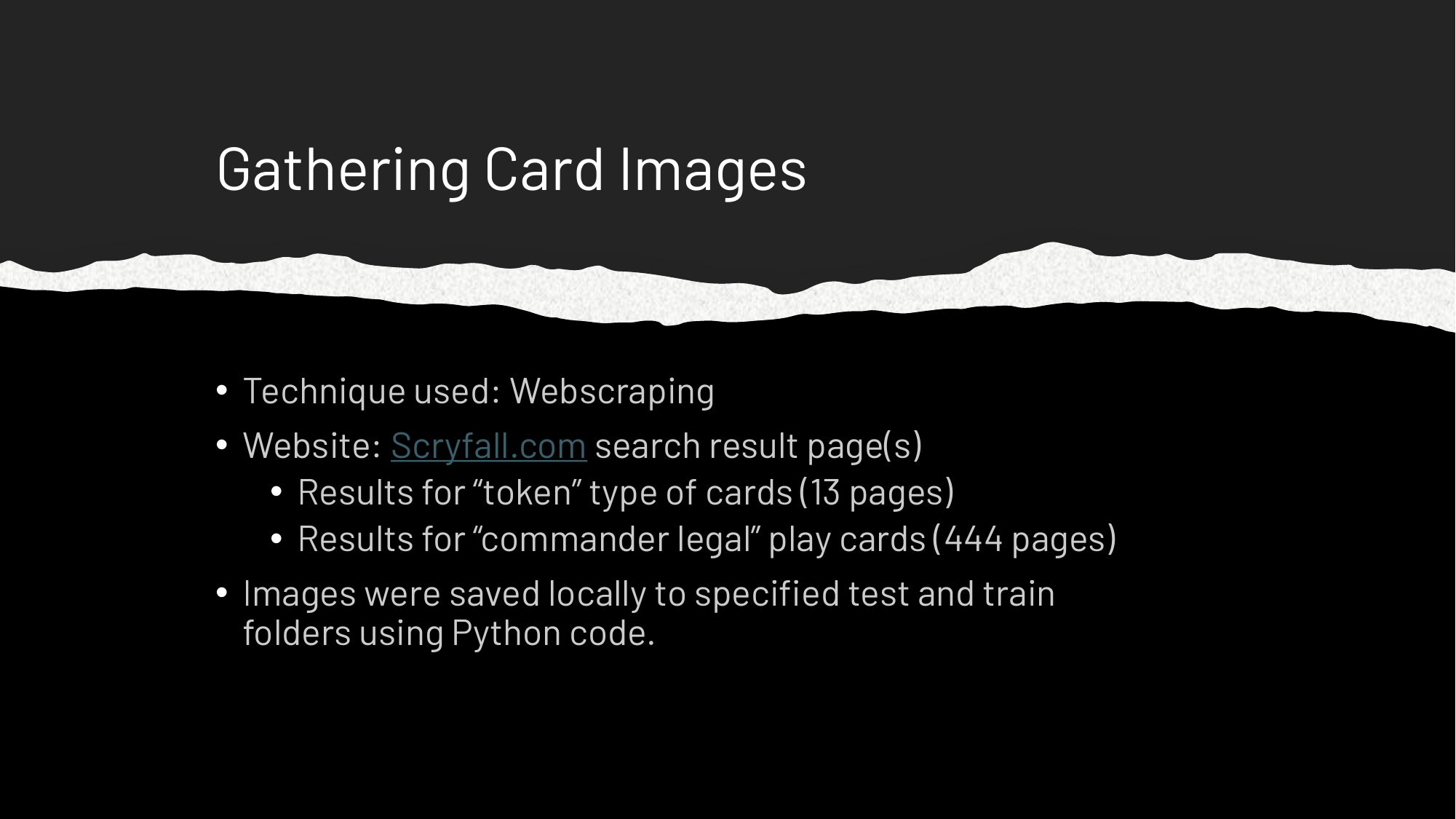

# Gathering Card Images

Technique used: Webscraping
Website: Scryfall.com search result page(s)
Results for “token” type of cards (13 pages)
Results for “commander legal” play cards (444 pages)
Images were saved locally to specified test and train folders using Python code.